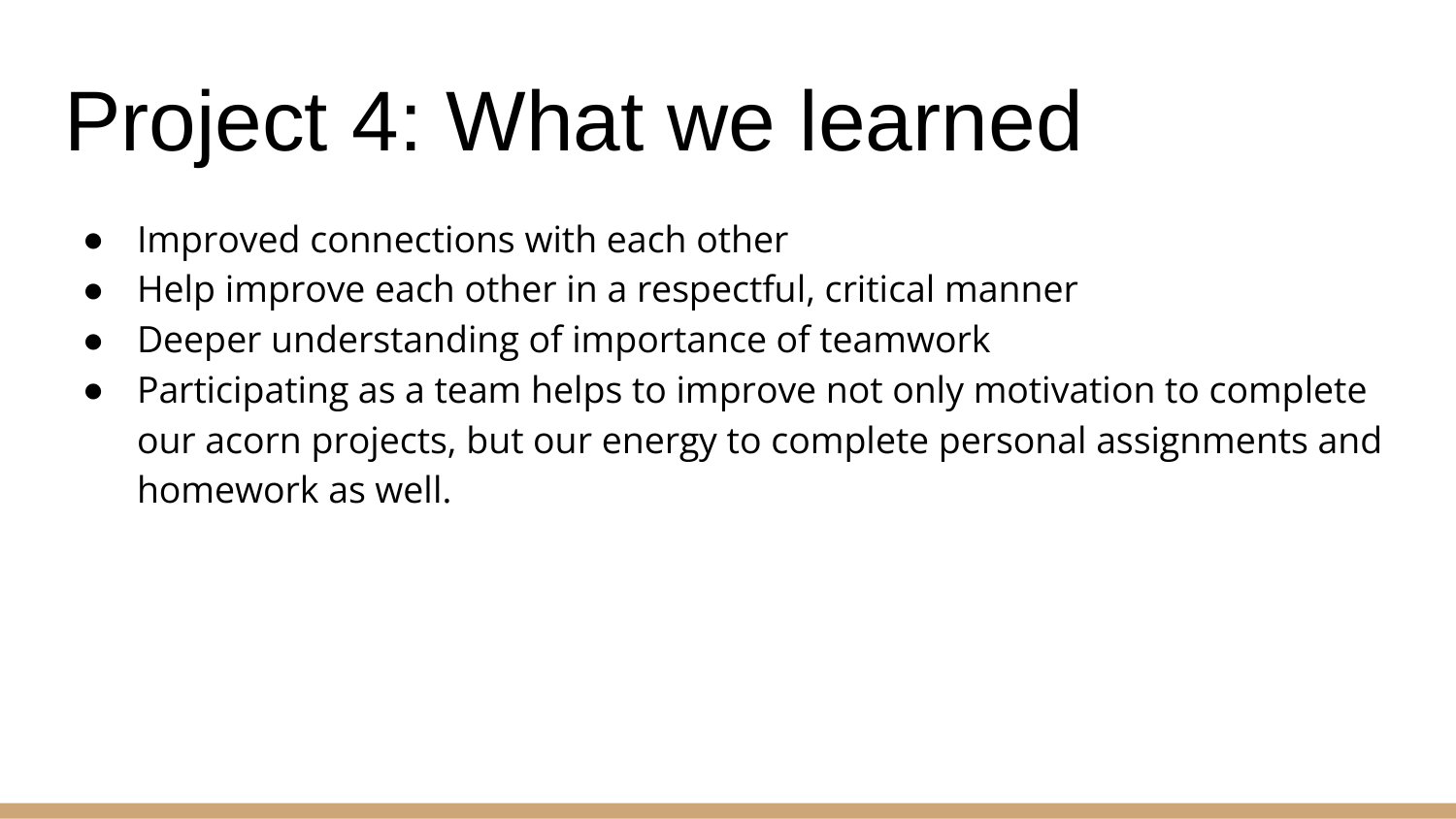

# Project 4: What we learned
Improved connections with each other
Help improve each other in a respectful, critical manner
Deeper understanding of importance of teamwork
Participating as a team helps to improve not only motivation to complete our acorn projects, but our energy to complete personal assignments and homework as well.